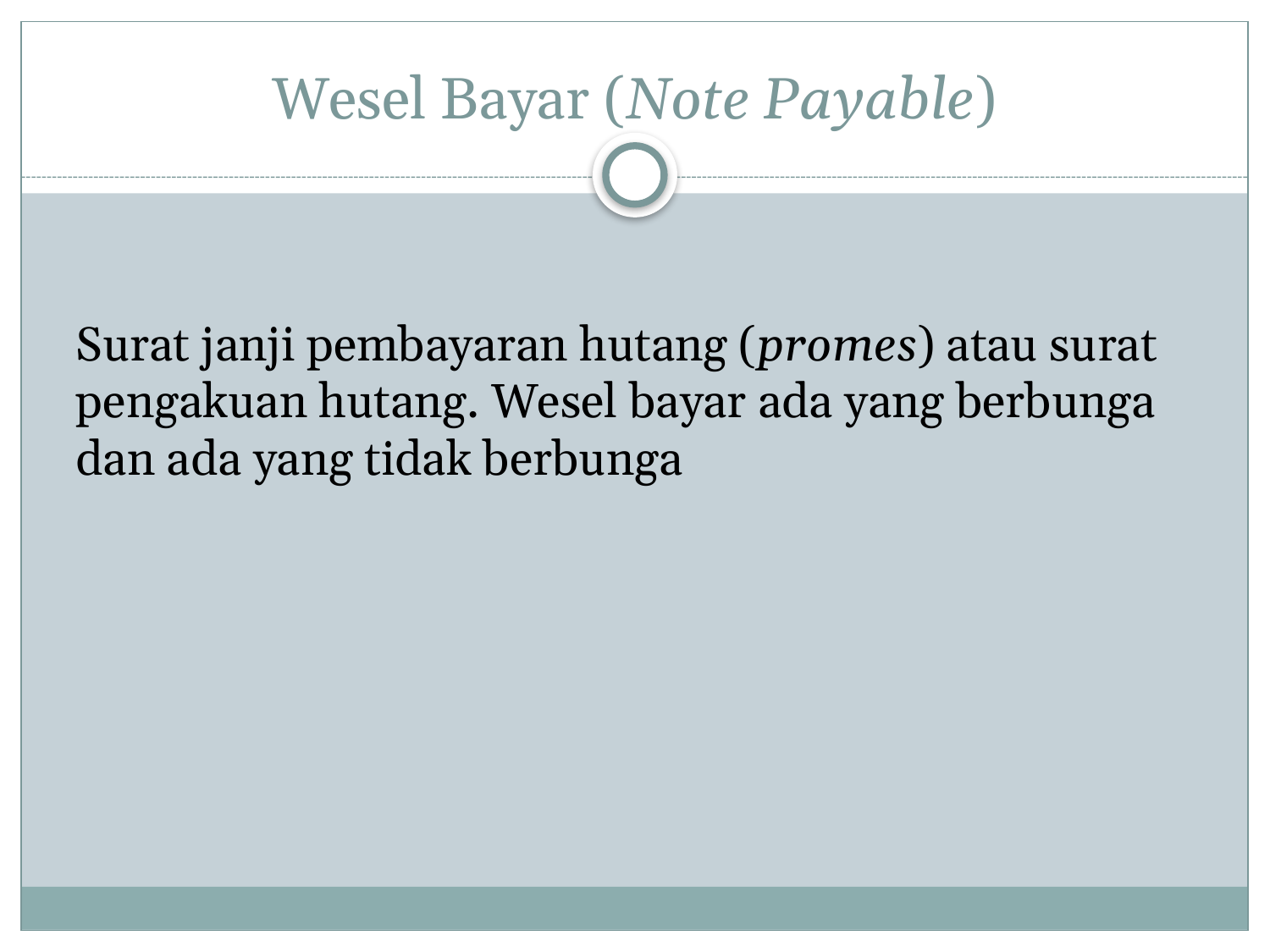

# Wesel Bayar (Note Payable)
Surat janji pembayaran hutang (promes) atau surat pengakuan hutang. Wesel bayar ada yang berbunga dan ada yang tidak berbunga